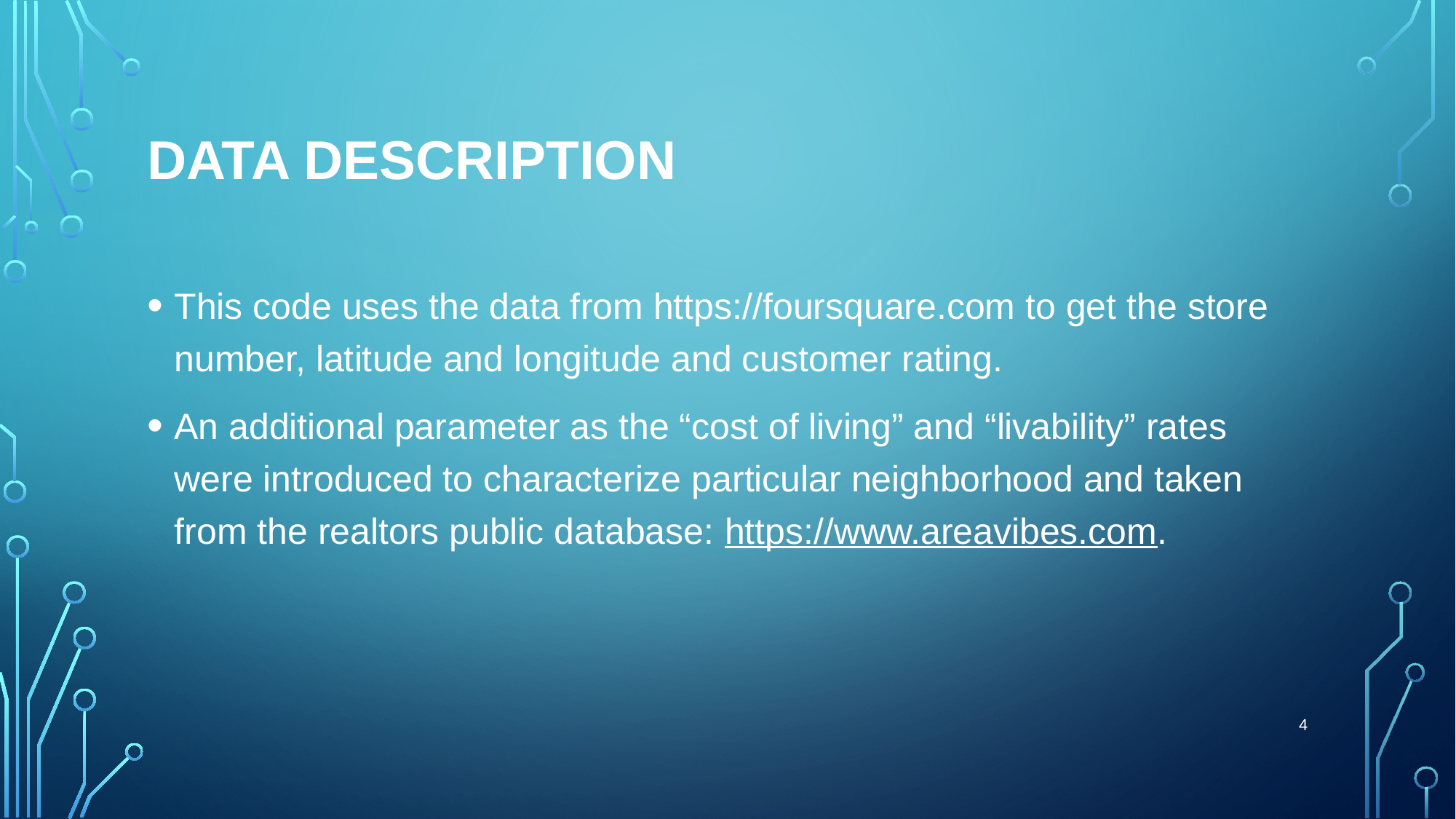

# Data description
This code uses the data from https://foursquare.com to get the store number, latitude and longitude and customer rating.
An additional parameter as the “cost of living” and “livability” rates were introduced to characterize particular neighborhood and taken from the realtors public database: https://www.areavibes.com.
4